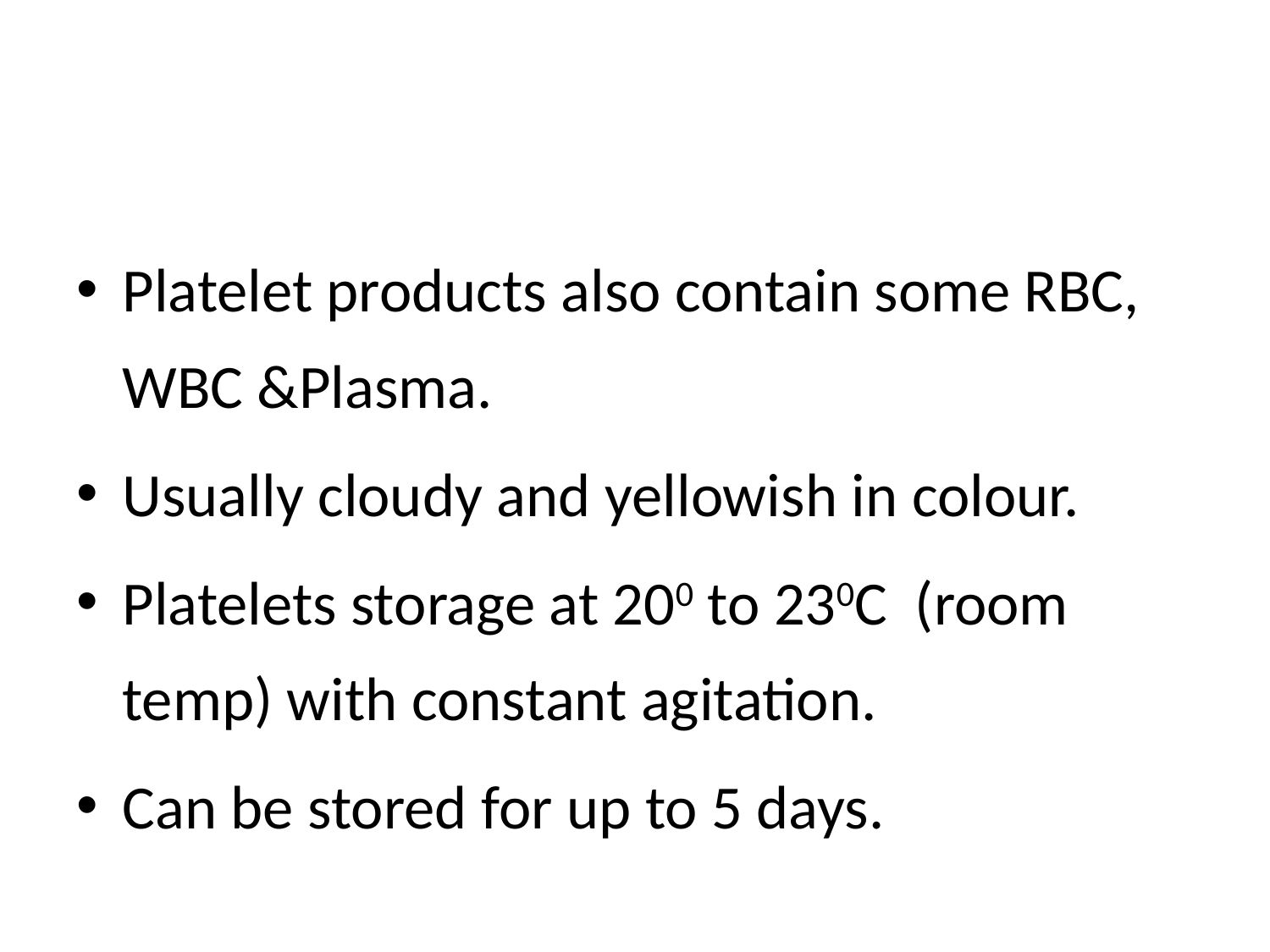

Platelet products also contain some RBC, WBC &Plasma.
Usually cloudy and yellowish in colour.
Platelets storage at 200 to 230C  (room temp) with constant agitation.
Can be stored for up to 5 days.